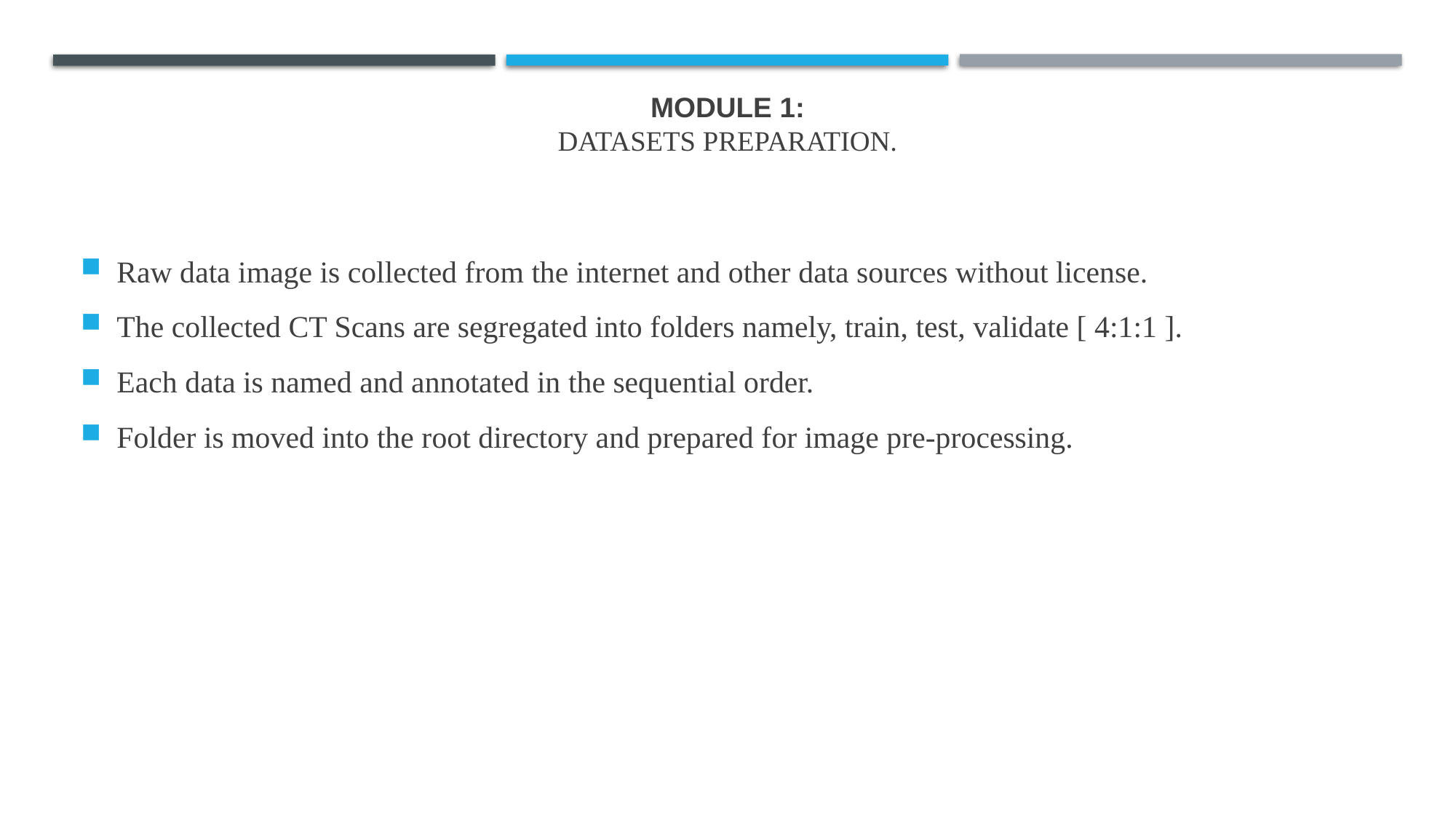

# MODULE 1: DATASETS PREPARATION.
Raw data image is collected from the internet and other data sources without license.
The collected CT Scans are segregated into folders namely, train, test, validate [ 4:1:1 ].
Each data is named and annotated in the sequential order.
Folder is moved into the root directory and prepared for image pre-processing.